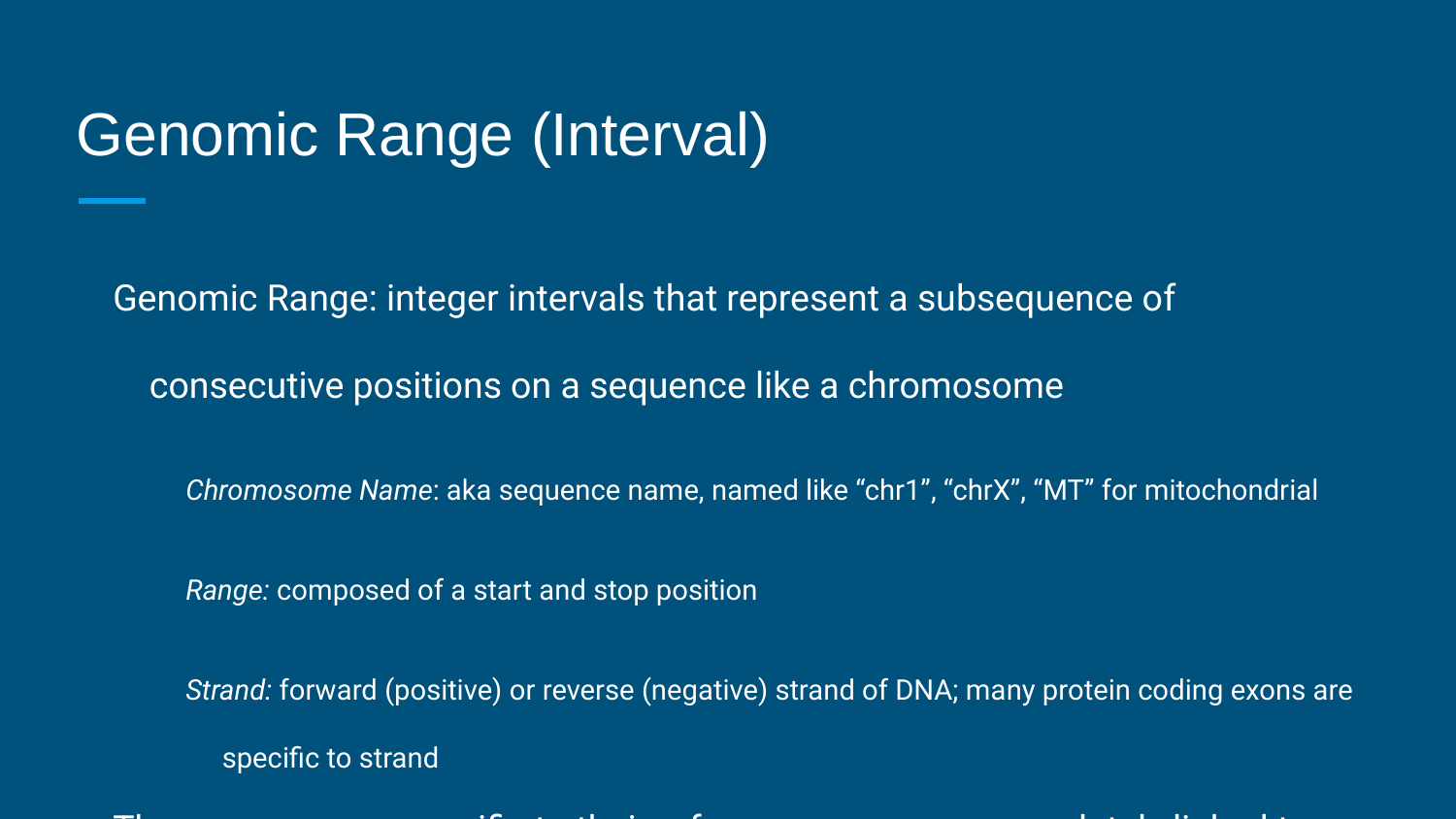

# Genomic Range (Interval)
Genomic Range: integer intervals that represent a subsequence of consecutive positions on a sequence like a chromosome
Chromosome Name: aka sequence name, named like “chr1”, “chrX”, “MT” for mitochondrial
Range: composed of a start and stop position
Strand: forward (positive) or reverse (negative) strand of DNA; many protein coding exons are specific to strand
These ranges are specific to their reference genomes, completely linked to them